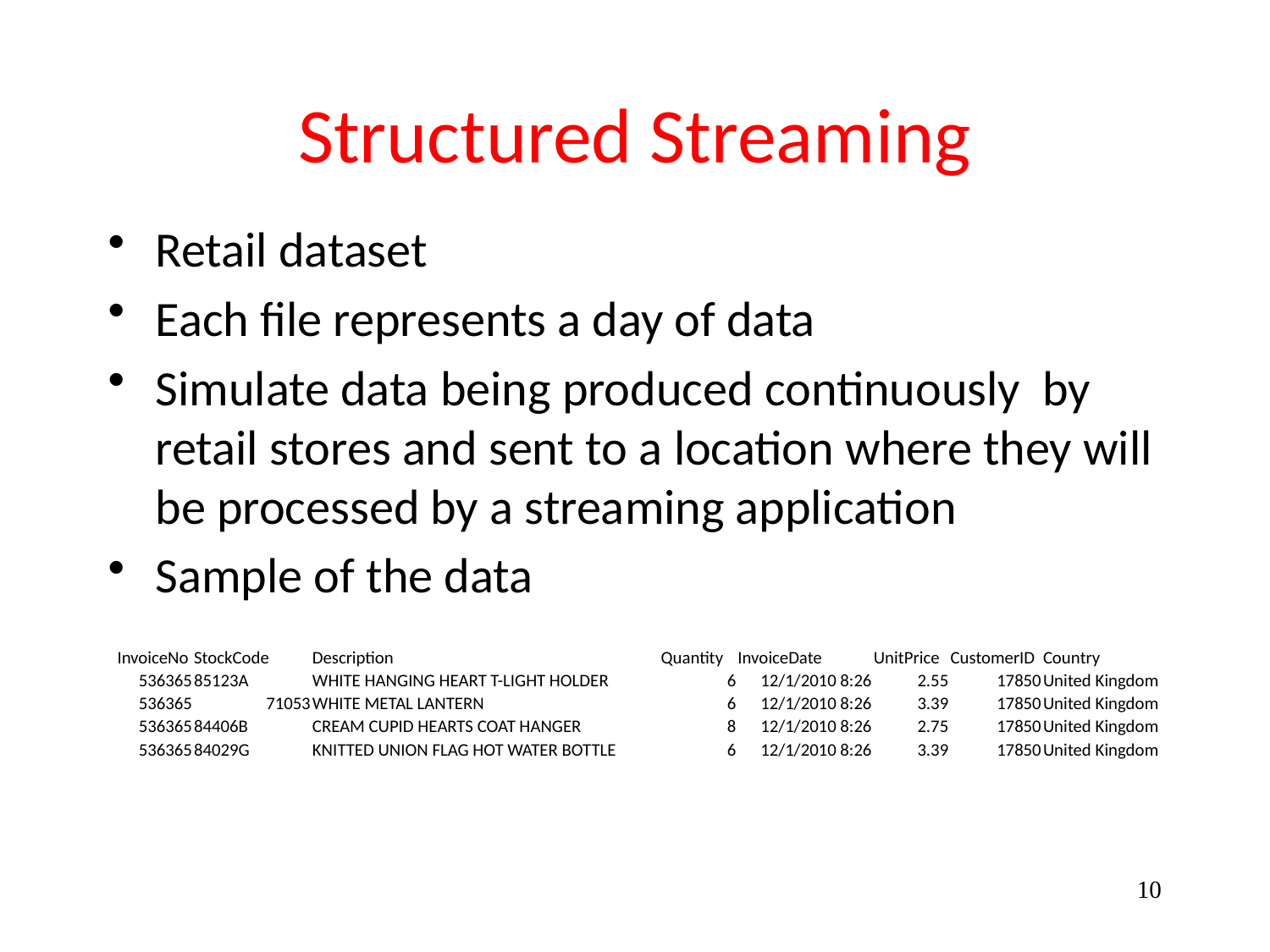

# Structured Streaming
Retail dataset
Each file represents a day of data
Simulate data being produced continuously  by retail stores and sent to a location where they will be processed by a streaming application
Sample of the data

| InvoiceNo | StockCode | Description | Quantity | InvoiceDate | UnitPrice | CustomerID | Country |  |
| --- | --- | --- | --- | --- | --- | --- | --- | --- |
| 536365 | 85123A | WHITE HANGING HEART T-LIGHT HOLDER | 6 | 12/1/2010 8:26 | 2.55 | 17850 | United Kingdom |  |
| 536365 | 71053 | WHITE METAL LANTERN | 6 | 12/1/2010 8:26 | 3.39 | 17850 | United Kingdom |  |
| 536365 | 84406B | CREAM CUPID HEARTS COAT HANGER | 8 | 12/1/2010 8:26 | 2.75 | 17850 | United Kingdom |  |
| 536365 | 84029G | KNITTED UNION FLAG HOT WATER BOTTLE | 6 | 12/1/2010 8:26 | 3.39 | 17850 | United Kingdom |  |
10